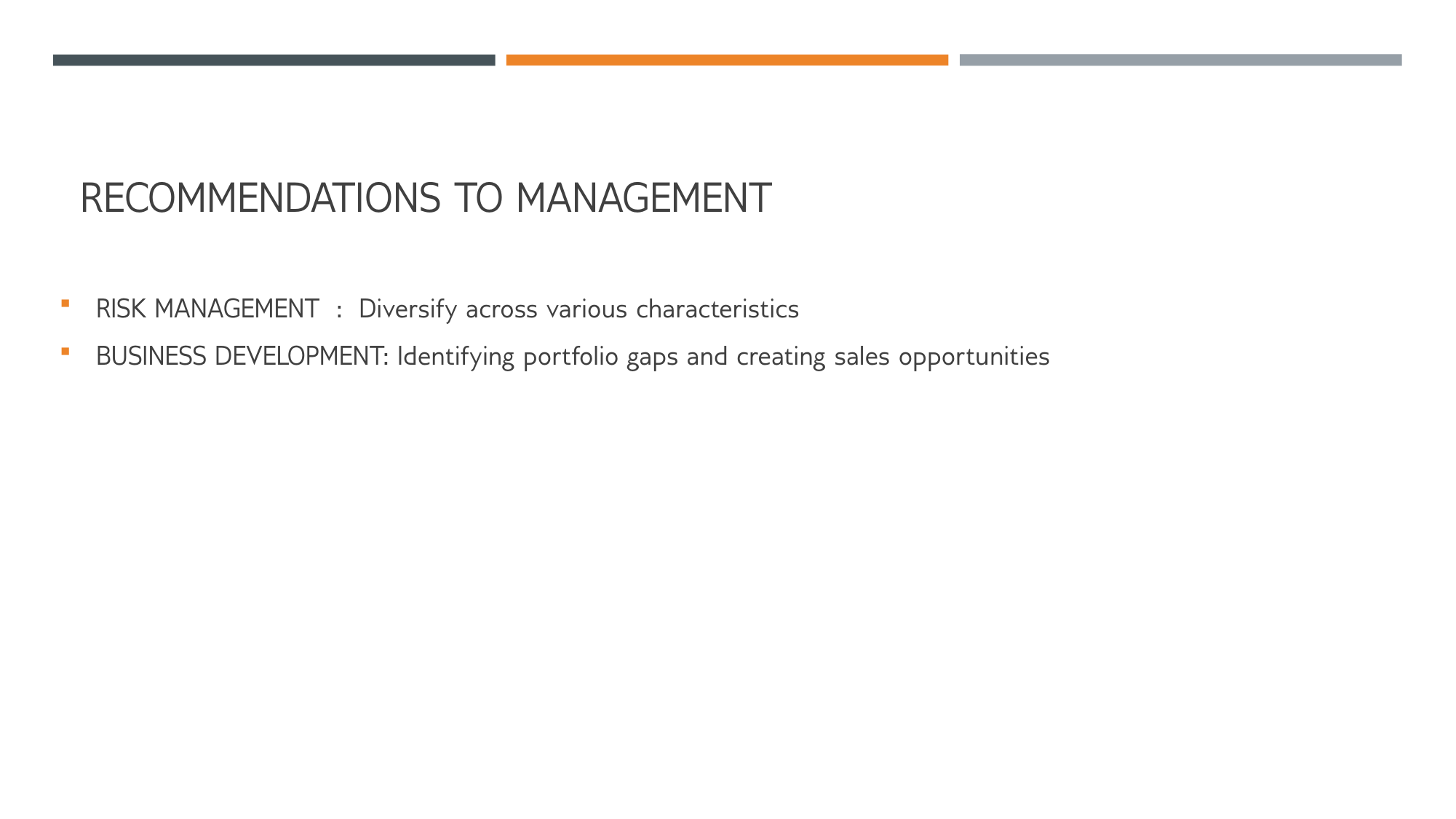

# RECOMMENDATIONS TO MANAGEMENT
RISK MANAGEMENT  :  Diversify across various characteristics
BUSINESS DEVELOPMENT: Identifying portfolio gaps and creating sales opportunities